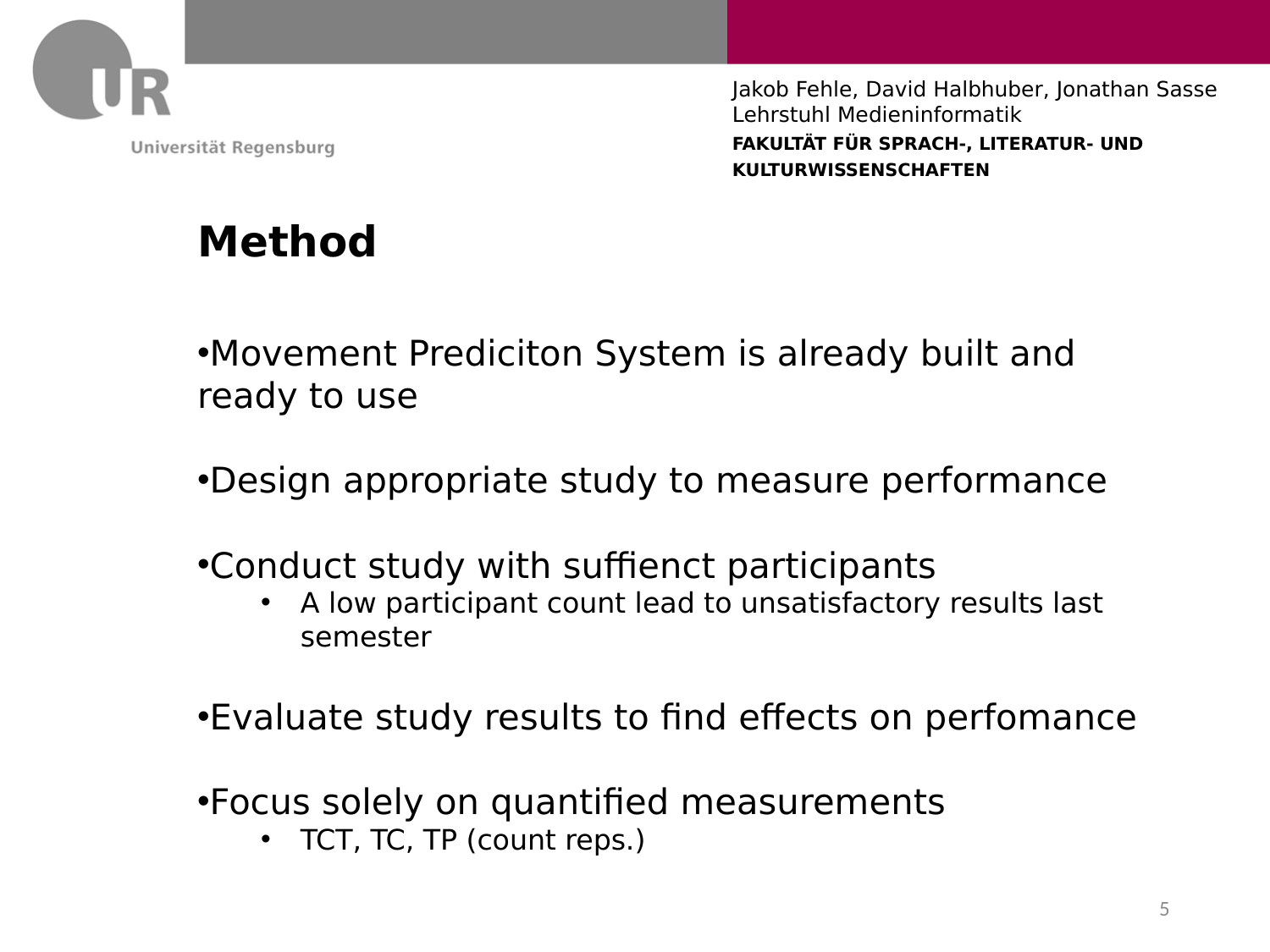

# Method
Movement Prediciton System is already built and ready to use

Design appropriate study to measure performance

Conduct study with suffienct participants
A low participant count lead to unsatisfactory results last semester

Evaluate study results to find effects on perfomance

Focus solely on quantified measurements
TCT, TC, TP (count reps.)
5